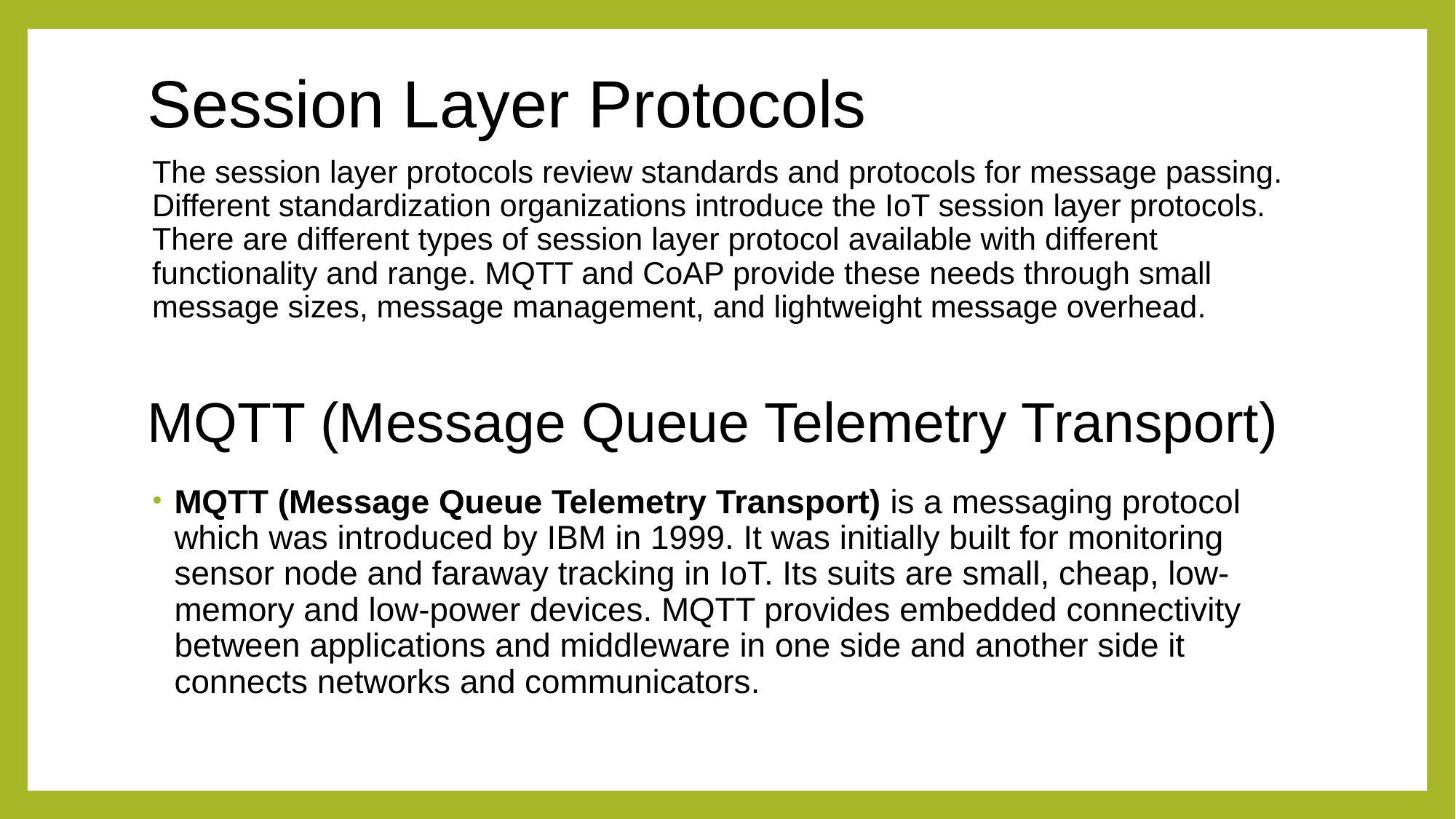

# Session Layer Protocols
The session layer protocols review standards and protocols for message passing. Different standardization organizations introduce the IoT session layer protocols. There are different types of session layer protocol available with different functionality and range. MQTT and CoAP provide these needs through small message sizes, message management, and lightweight message overhead.
MQTT (Message Queue Telemetry Transport)
MQTT (Message Queue Telemetry Transport) is a messaging protocol which was introduced by IBM in 1999. It was initially built for monitoring sensor node and faraway tracking in IoT. Its suits are small, cheap, low-memory and low-power devices. MQTT provides embedded connectivity between applications and middleware in one side and another side it connects networks and communicators.